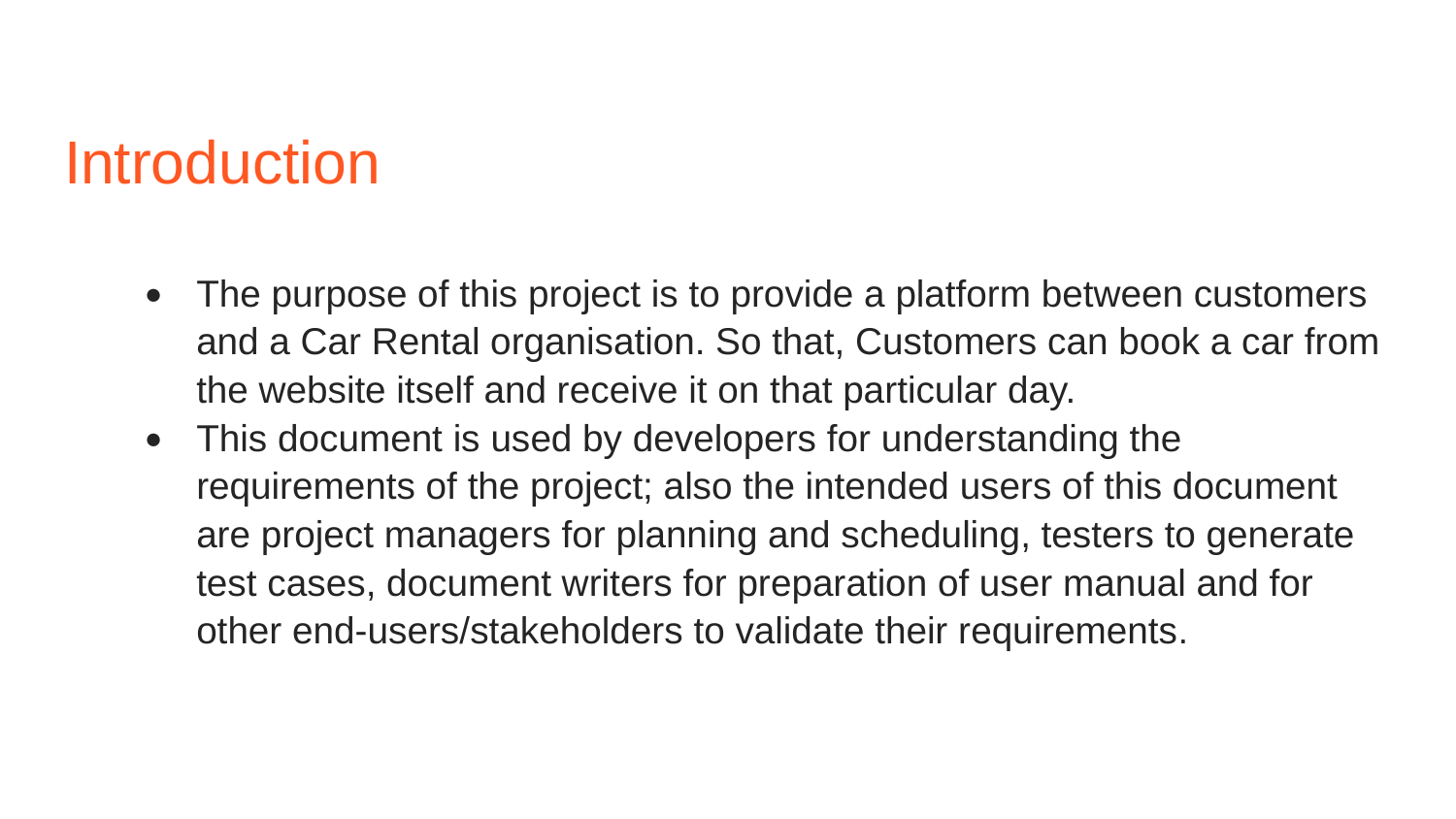

# Introduction
The purpose of this project is to provide a platform between customers and a Car Rental organisation. So that, Customers can book a car from the website itself and receive it on that particular day.
This document is used by developers for understanding the requirements of the project; also the intended users of this document are project managers for planning and scheduling, testers to generate test cases, document writers for preparation of user manual and for other end-users/stakeholders to validate their requirements.